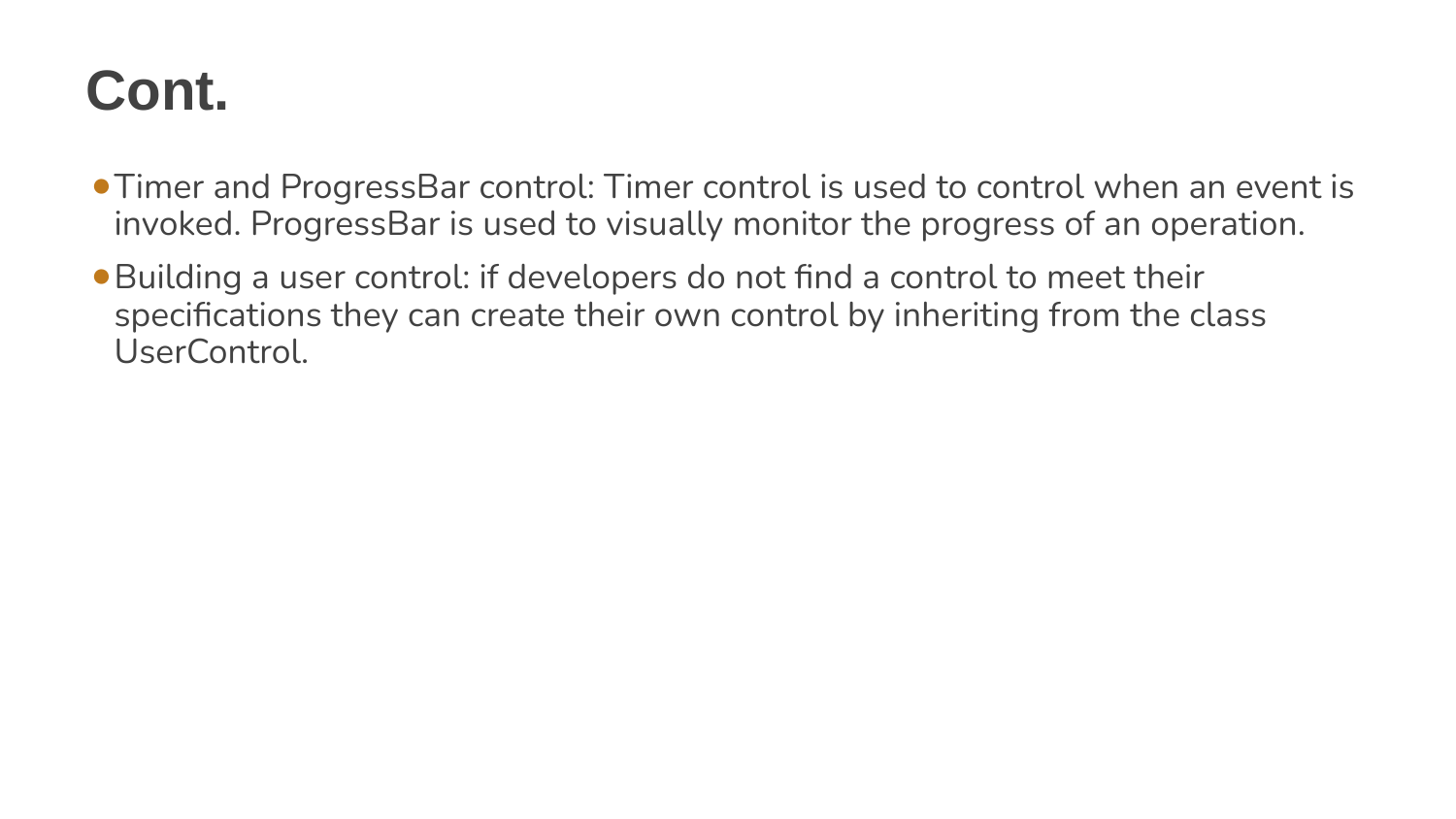

# Cont.
Timer and ProgressBar control: Timer control is used to control when an event is invoked. ProgressBar is used to visually monitor the progress of an operation.
Building a user control: if developers do not find a control to meet their specifications they can create their own control by inheriting from the class UserControl.